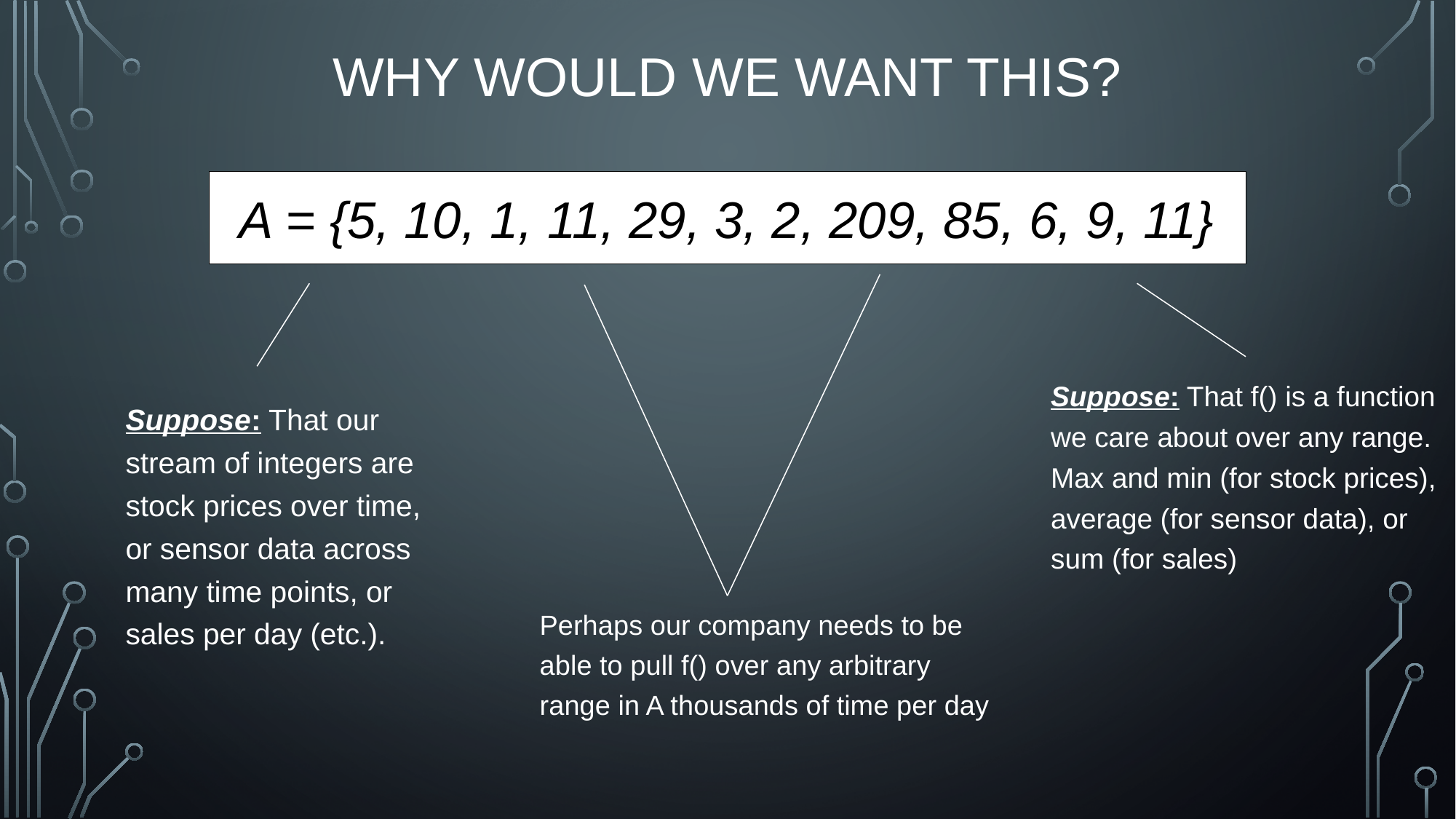

# Why would we want this?
A = {5, 10, 1, 11, 29, 3, 2, 209, 85, 6, 9, 11}
Suppose: That f() is a function we care about over any range. Max and min (for stock prices), average (for sensor data), or sum (for sales)
Suppose: That our stream of integers are stock prices over time, or sensor data across many time points, or sales per day (etc.).
Perhaps our company needs to be able to pull f() over any arbitrary range in A thousands of time per day